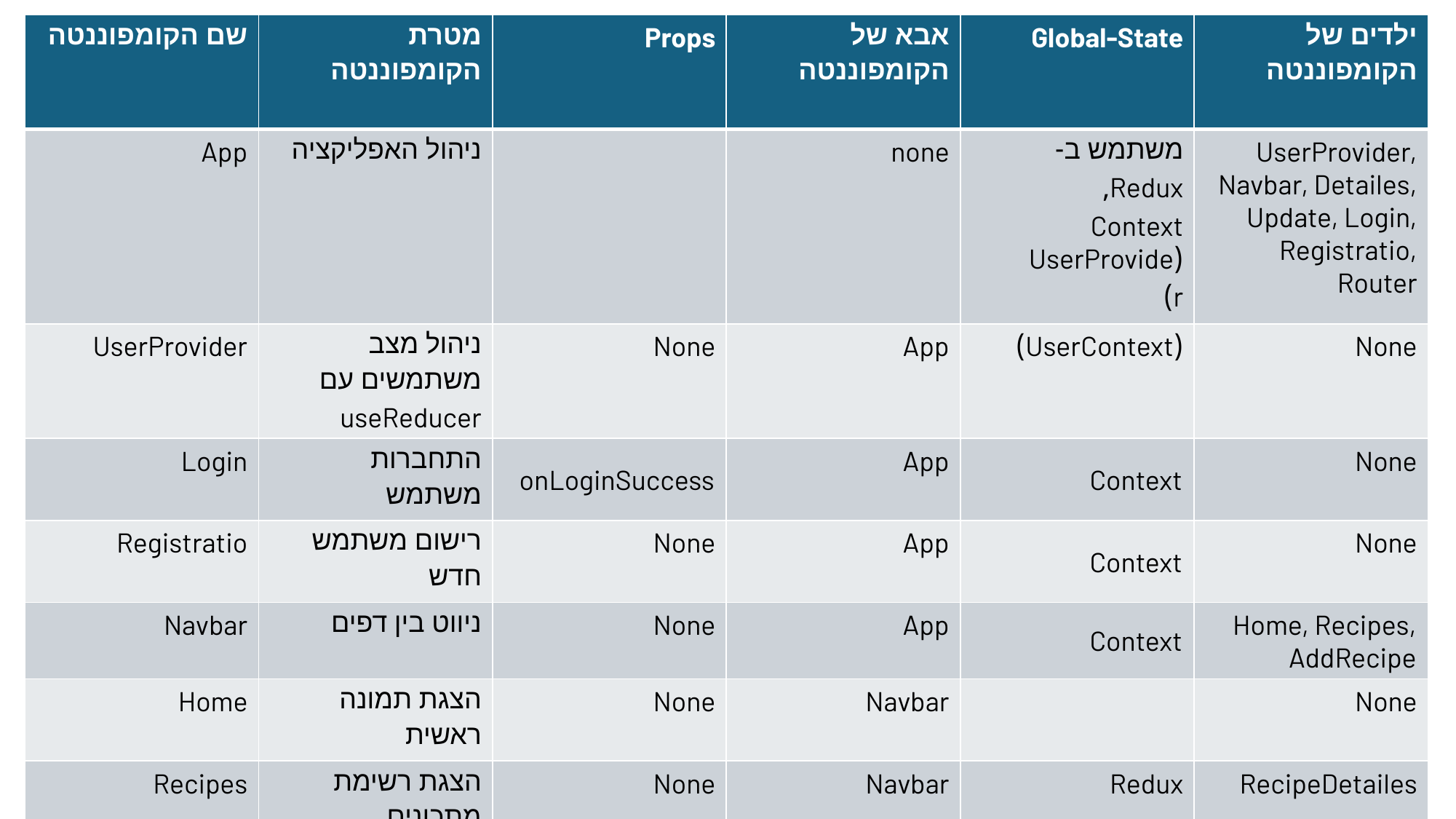

| שם הקומפוננטה | מטרת הקומפוננטה | Props | אבא של הקומפוננטה | Global-State | ילדים של הקומפוננטה |
| --- | --- | --- | --- | --- | --- |
| App | ניהול האפליקציה |  | none | משתמש ב- Redux, Context (UserProvide r) | UserProvider, Navbar, Detailes, Update, Login, Registratio, Router |
| UserProvider | ניהול מצב משתמשים עם useReducer | None | App | (UserContext) | None |
| Login | התחברות משתמש | onLoginSuccess | App | Context | None |
| Registratio | רישום משתמש חדש | None | App | Context | None |
| Navbar | ניווט בין דפים | None | App | Context | Home, Recipes, AddRecipe |
| Home | הצגת תמונה ראשית | None | Navbar |  | None |
| Recipes | הצגת רשימת מתכונים | None | Navbar | Redux | RecipeDetailes |
| RecipeDetailes | הצגת פרטי מתכון | None | Recipes |  | None |
| AddRecipe | הוספת מתכון חדש | None | Navbar | Redux Context | None |
| Detailes | הצגת פרטי משתמש | None | App | Context | None |
| Update | עדכון פרטי משתמש | None | router | Context | None |
| Router | ניהול ניווט בין רכיבי האפליקציה | None |  |  | AppLayout |
| AppLayout | מבנה האפליקציה וניווט | None |  |  | NavBar, Outlet |